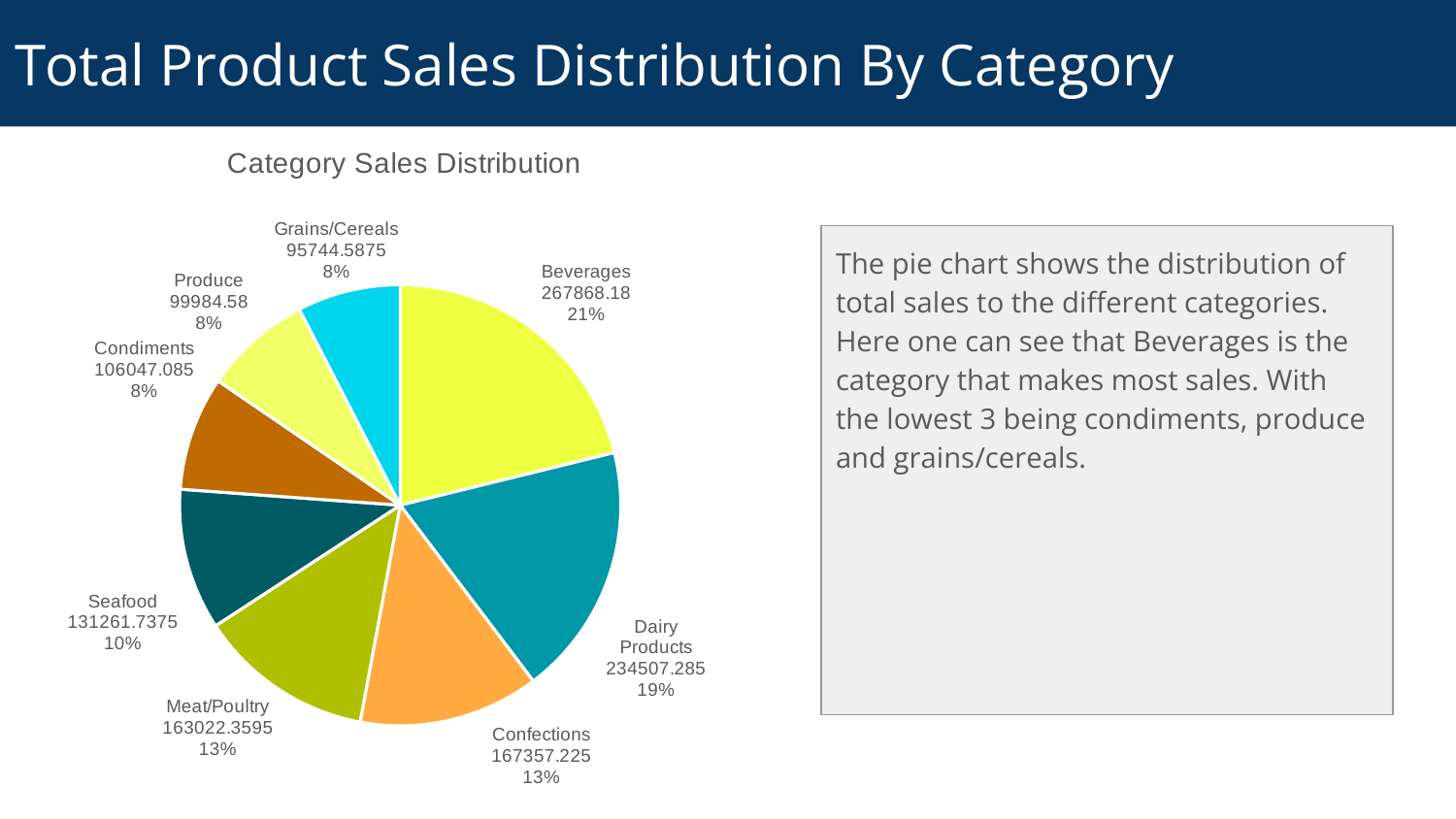

# Total Product Sales Distribution By Category

### Chart: Category Sales Distribution

| Category | tsales |
|---|---|
| Beverages | 267868.18 |
| Dairy Products | 234507.285 |
| Confections | 167357.225 |
| Meat/Poultry | 163022.3595 |
| Seafood | 131261.7375 |
| Condiments | 106047.085 |
| Produce | 99984.58 |
| Grains/Cereals | 95744.5875 |
The pie chart shows the distribution of total sales to the different categories.  Here one can see that Beverages is the category that makes most sales. With the lowest 3 being condiments, produce and grains/cereals.